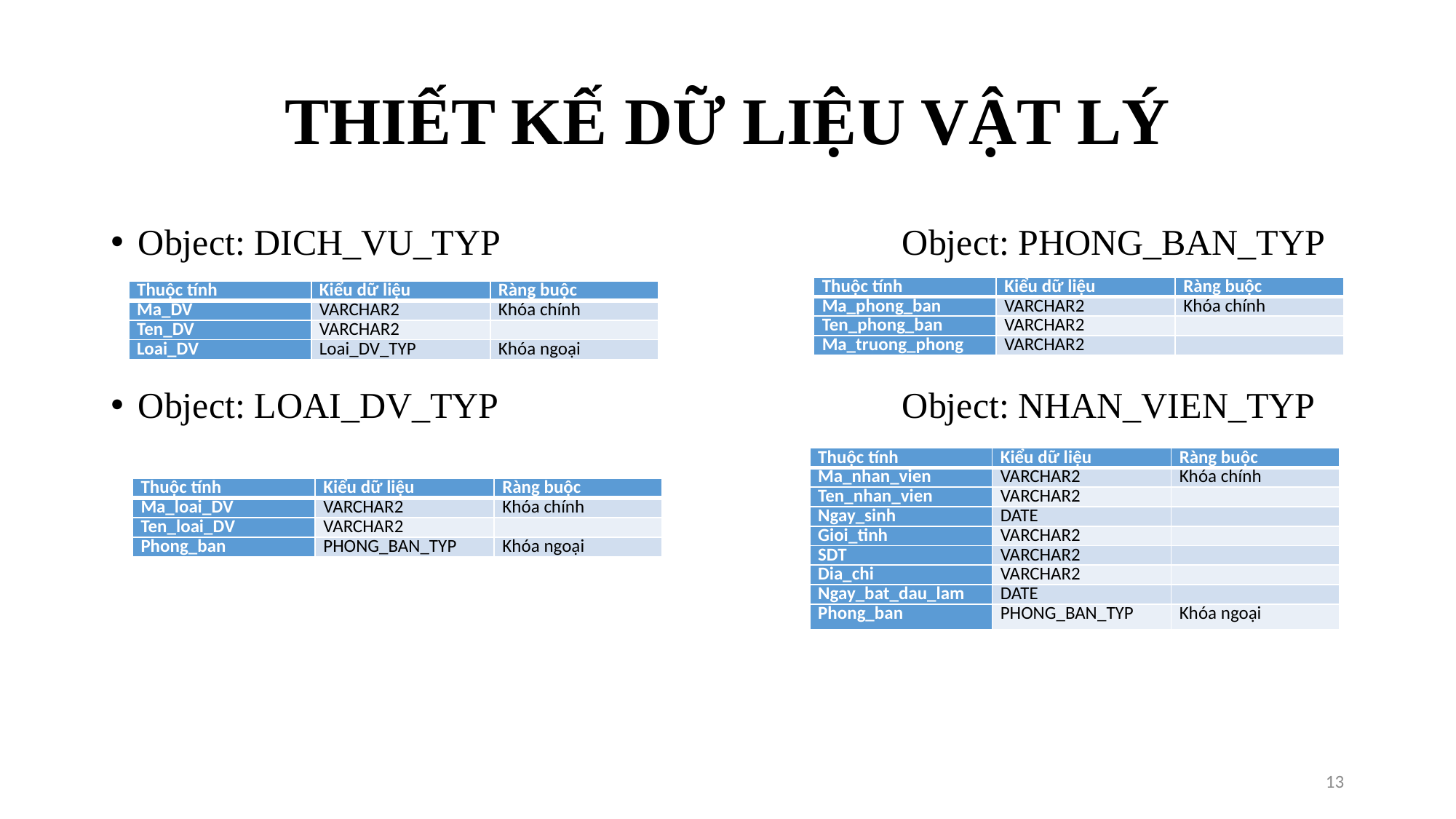

# THIẾT KẾ DỮ LIỆU VẬT LÝ
Object: DICH_VU_TYP				Object: PHONG_BAN_TYP

Object: LOAI_DV_TYP				Object: NHAN_VIEN_TYP

| Thuộc tính | Kiểu dữ liệu | Ràng buộc |
| --- | --- | --- |
| Ma\_phong\_ban | VARCHAR2 | Khóa chính |
| Ten\_phong\_ban | VARCHAR2 |  |
| Ma\_truong\_phong | VARCHAR2 |  |
| Thuộc tính | Kiểu dữ liệu | Ràng buộc |
| --- | --- | --- |
| Ma\_DV | VARCHAR2 | Khóa chính |
| Ten\_DV | VARCHAR2 |  |
| Loai\_DV | Loai\_DV\_TYP | Khóa ngoại |
| Thuộc tính | Kiểu dữ liệu | Ràng buộc |
| --- | --- | --- |
| Ma\_nhan\_vien | VARCHAR2 | Khóa chính |
| Ten\_nhan\_vien | VARCHAR2 |  |
| Ngay\_sinh | DATE |  |
| Gioi\_tinh | VARCHAR2 |  |
| SDT | VARCHAR2 |  |
| Dia\_chi | VARCHAR2 |  |
| Ngay\_bat\_dau\_lam | DATE |  |
| Phong\_ban | PHONG\_BAN\_TYP | Khóa ngoại |
| Thuộc tính | Kiểu dữ liệu | Ràng buộc |
| --- | --- | --- |
| Ma\_loai\_DV | VARCHAR2 | Khóa chính |
| Ten\_loai\_DV | VARCHAR2 |  |
| Phong\_ban | PHONG\_BAN\_TYP | Khóa ngoại |
13